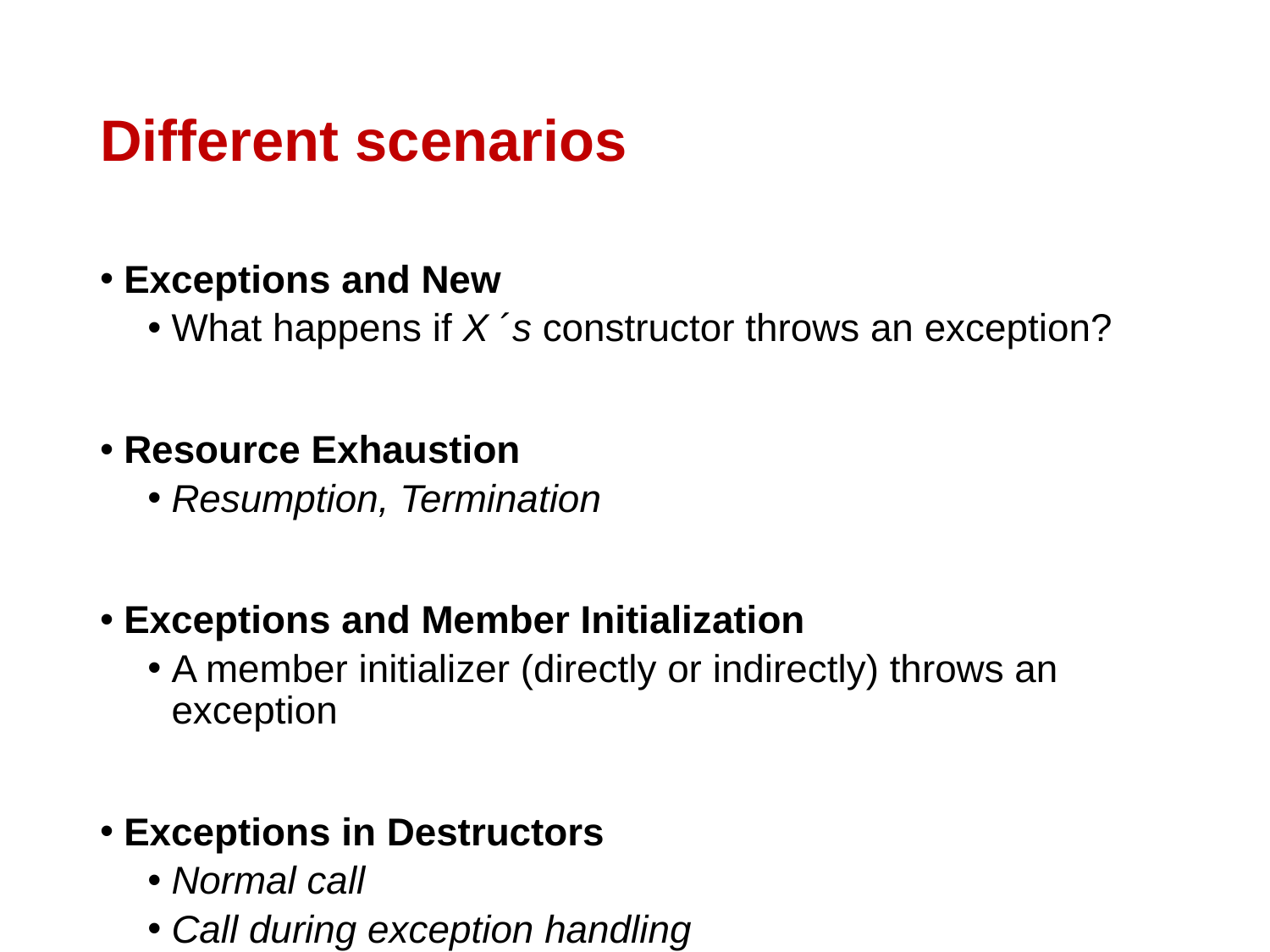

# Different scenarios
Exceptions and New
What happens if X ´s constructor throws an exception?

Resource Exhaustion
Resumption, Termination

Exceptions and Member Initialization
A member initializer (directly or indirectly) throws an exception

Exceptions in Destructors
Normal call
Call during exception handling